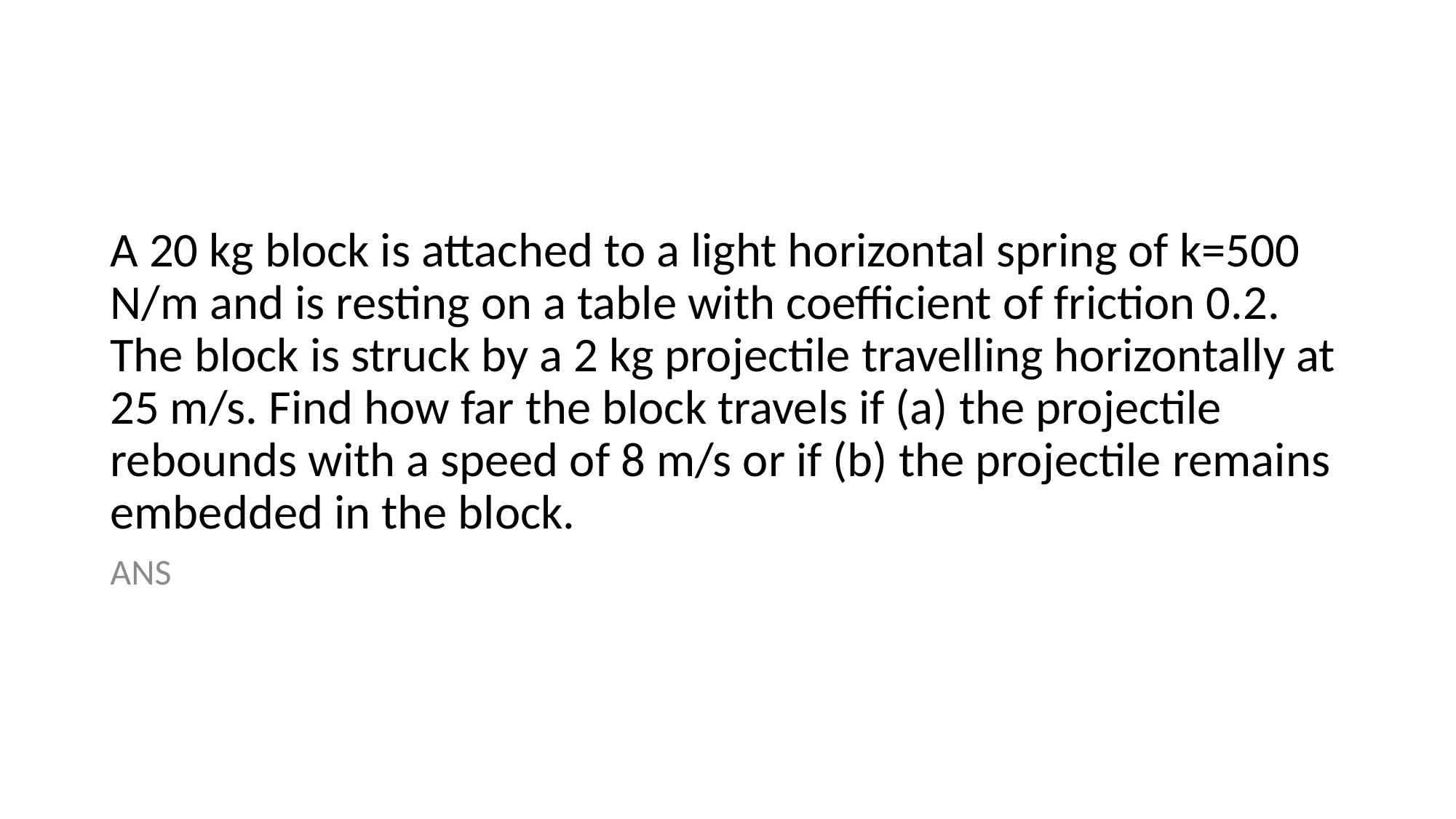

# A 20 kg block is attached to a light horizontal spring of k=500 N/m and is resting on a table with coefficient of friction 0.2. The block is struck by a 2 kg projectile travelling horizontally at 25 m/s. Find how far the block travels if (a) the projectile rebounds with a speed of 8 m/s or if (b) the projectile remains embedded in the block.
ANS